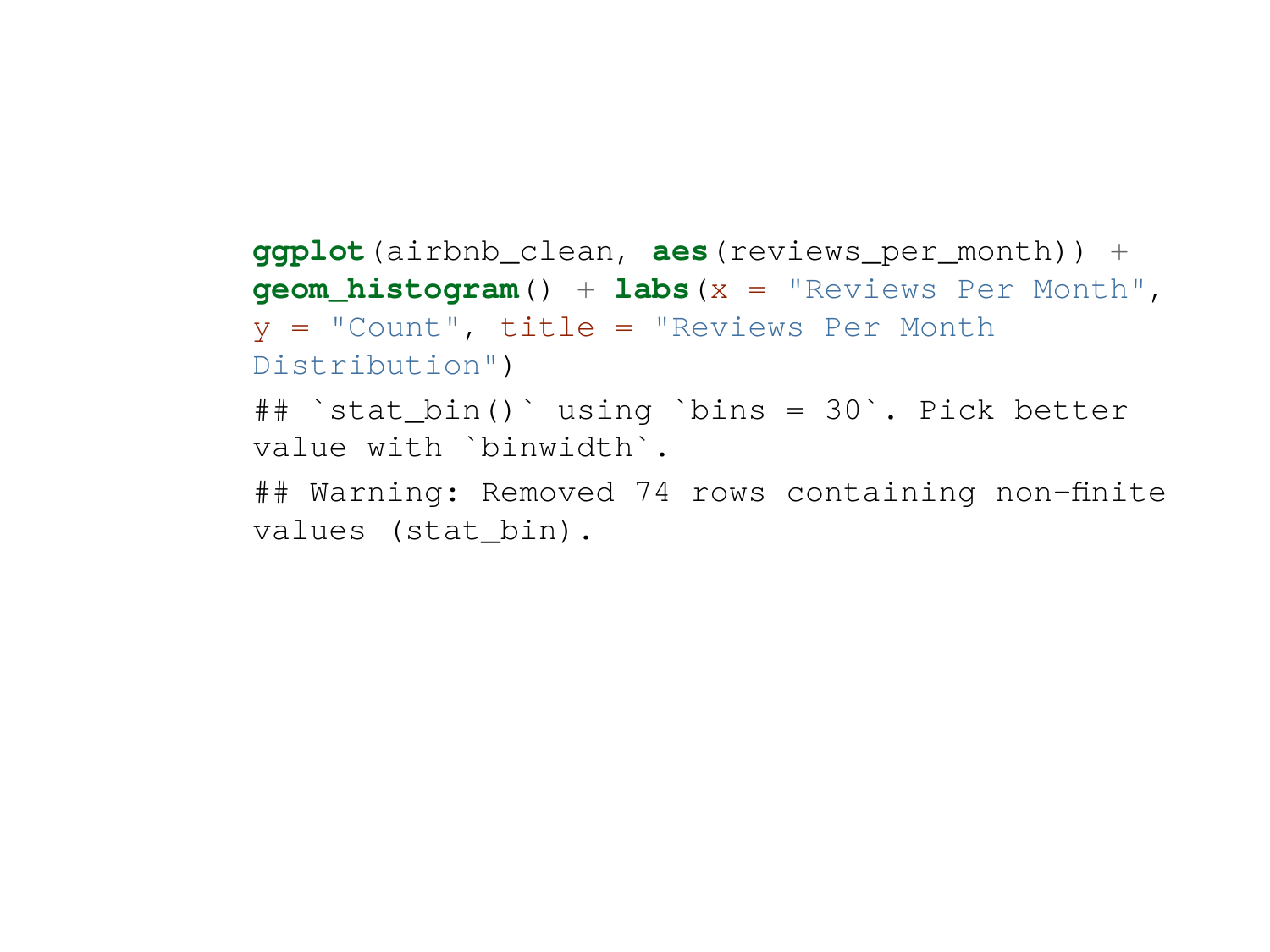

ggplot(airbnb_clean, aes(reviews_per_month)) + geom_histogram() + labs(x = "Reviews Per Month", y = "Count", title = "Reviews Per Month Distribution")
## `stat_bin()` using `bins = 30`. Pick better value with `binwidth`.
## Warning: Removed 74 rows containing non-finite values (stat_bin).